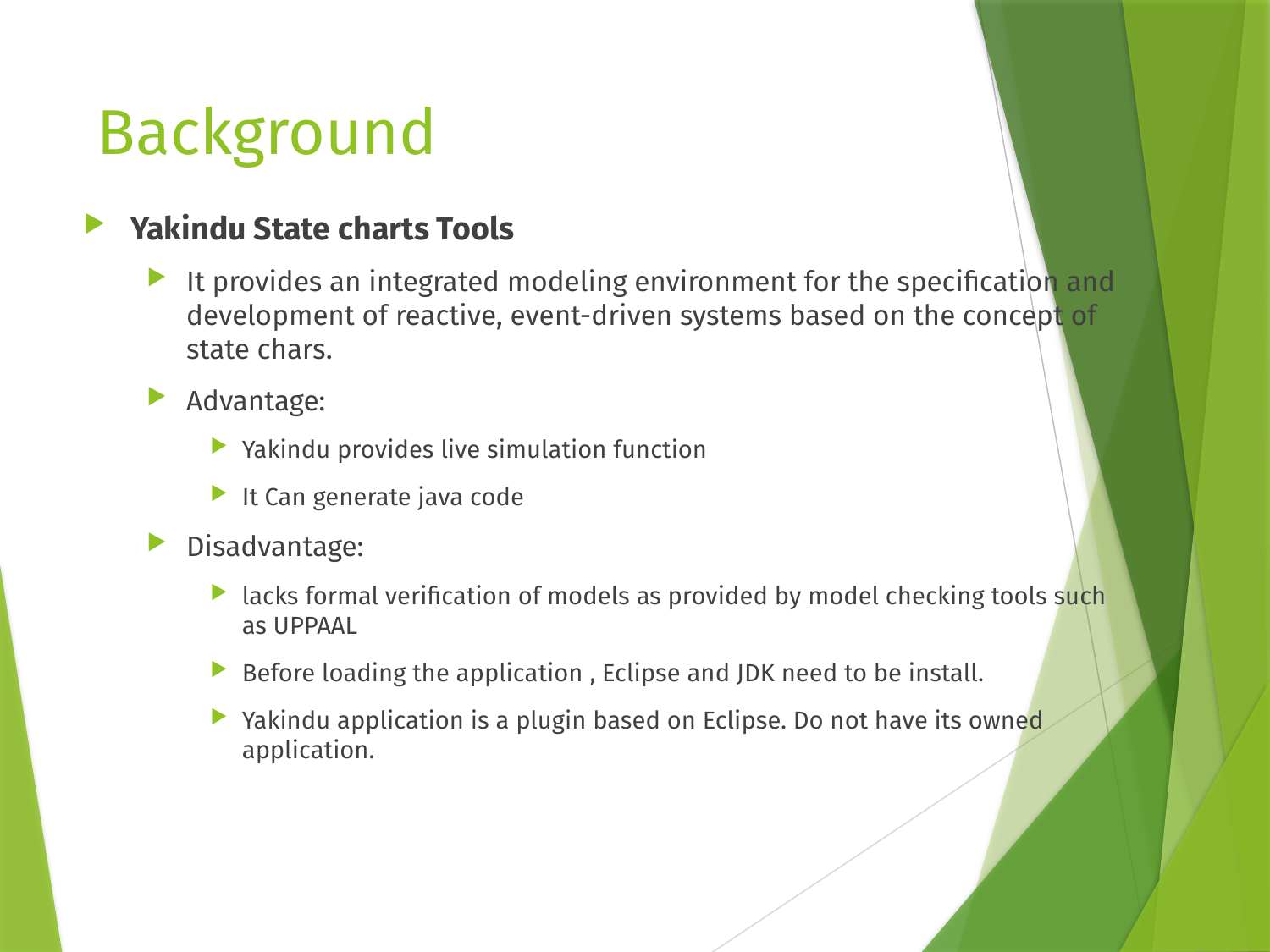

# Background
Yakindu State charts Tools
It provides an integrated modeling environment for the specification and development of reactive, event-driven systems based on the concept of state chars.
Advantage:
Yakindu provides live simulation function
It Can generate java code
Disadvantage:
lacks formal verification of models as provided by model checking tools such as UPPAAL
Before loading the application , Eclipse and JDK need to be install.
Yakindu application is a plugin based on Eclipse. Do not have its owned application.